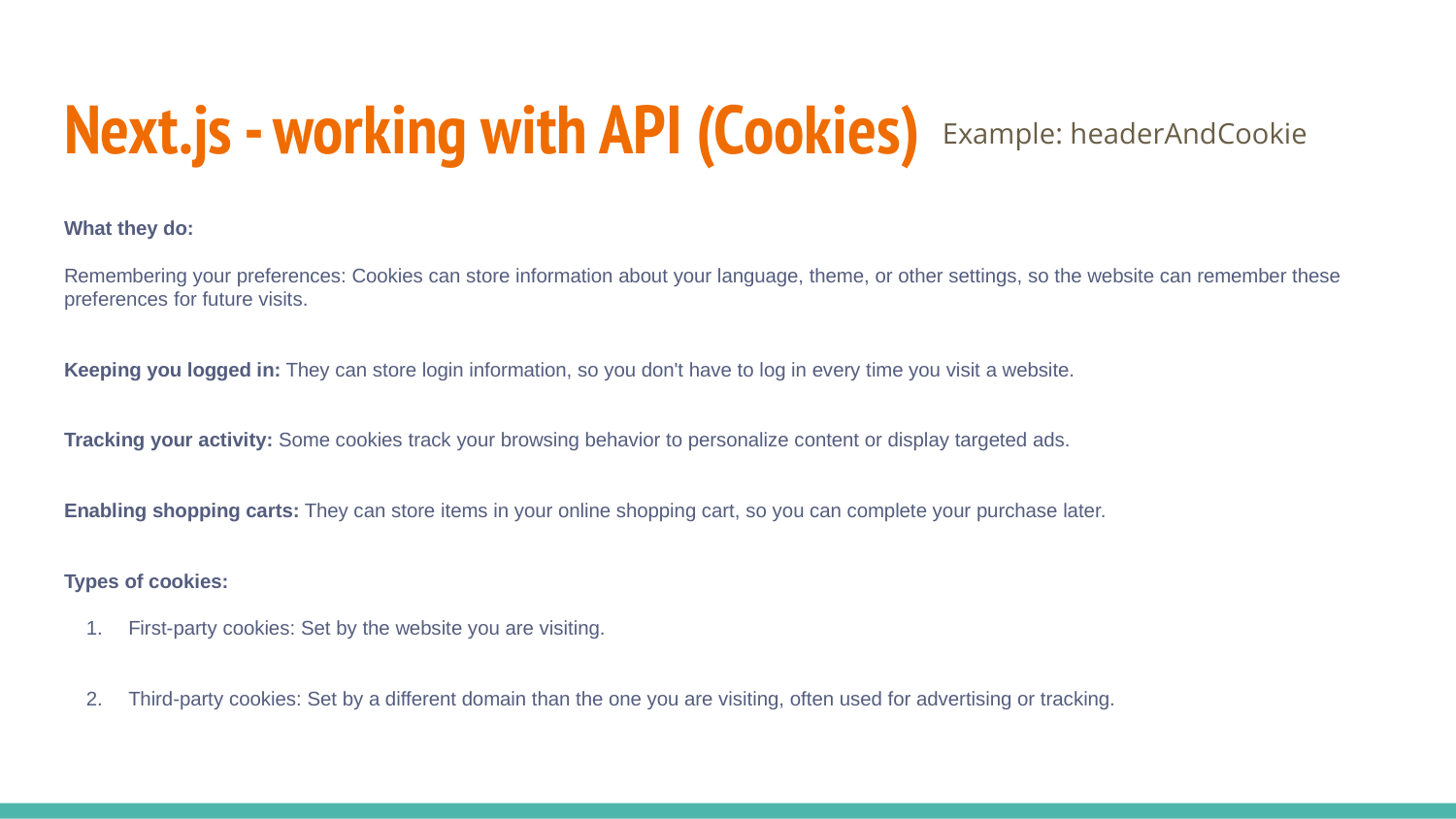

# Next.js - working with API (Cookies)
Example: headerAndCookie
What they do:

Remembering your preferences: Cookies can store information about your language, theme, or other settings, so the website can remember these preferences for future visits.

Keeping you logged in: They can store login information, so you don't have to log in every time you visit a website.

Tracking your activity: Some cookies track your browsing behavior to personalize content or display targeted ads.

Enabling shopping carts: They can store items in your online shopping cart, so you can complete your purchase later.

Types of cookies:

First-party cookies: Set by the website you are visiting.

Third-party cookies: Set by a different domain than the one you are visiting, often used for advertising or tracking.